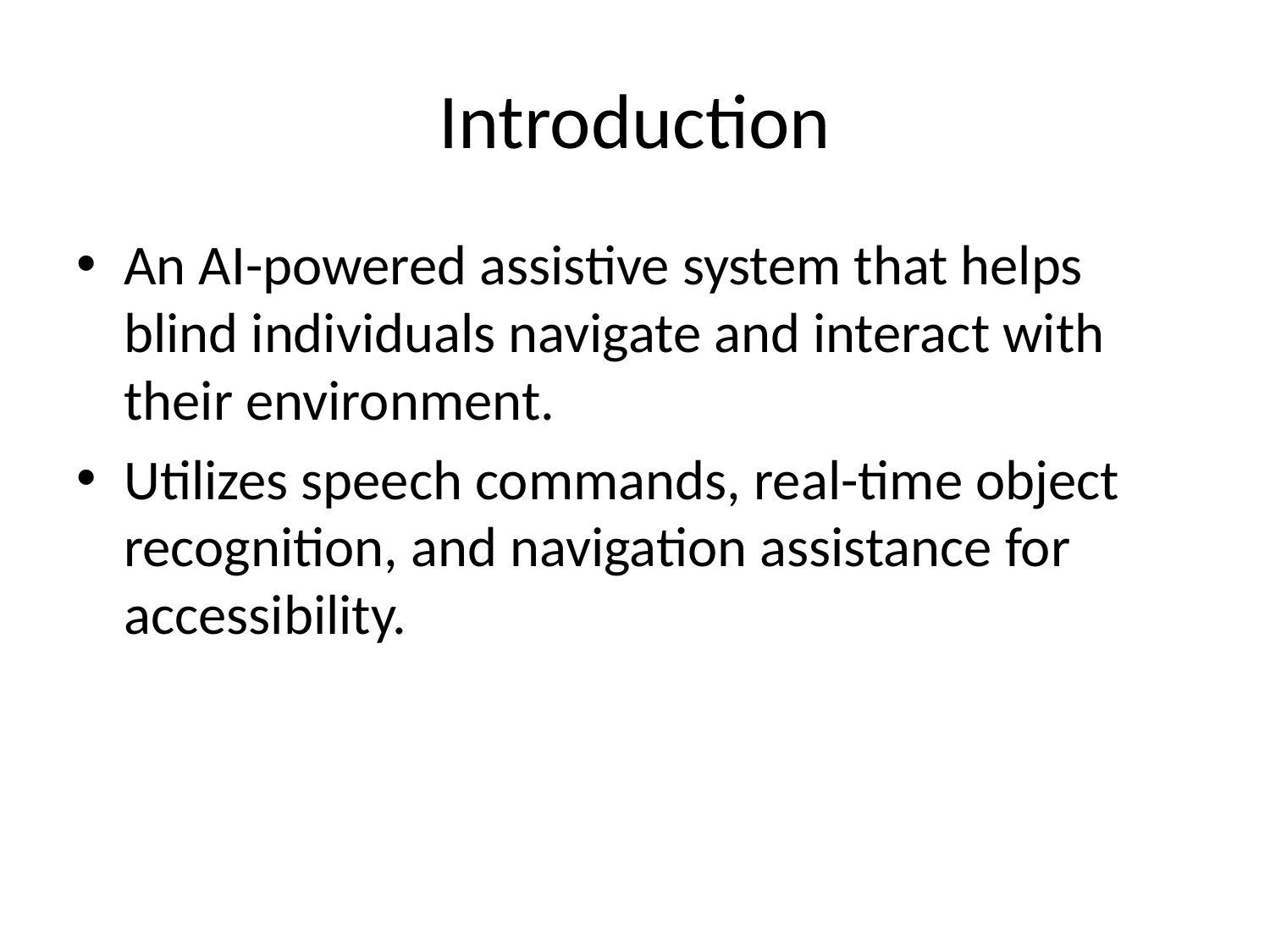

# Introduction
An AI-powered assistive system that helps blind individuals navigate and interact with their environment.
Utilizes speech commands, real-time object recognition, and navigation assistance for accessibility.